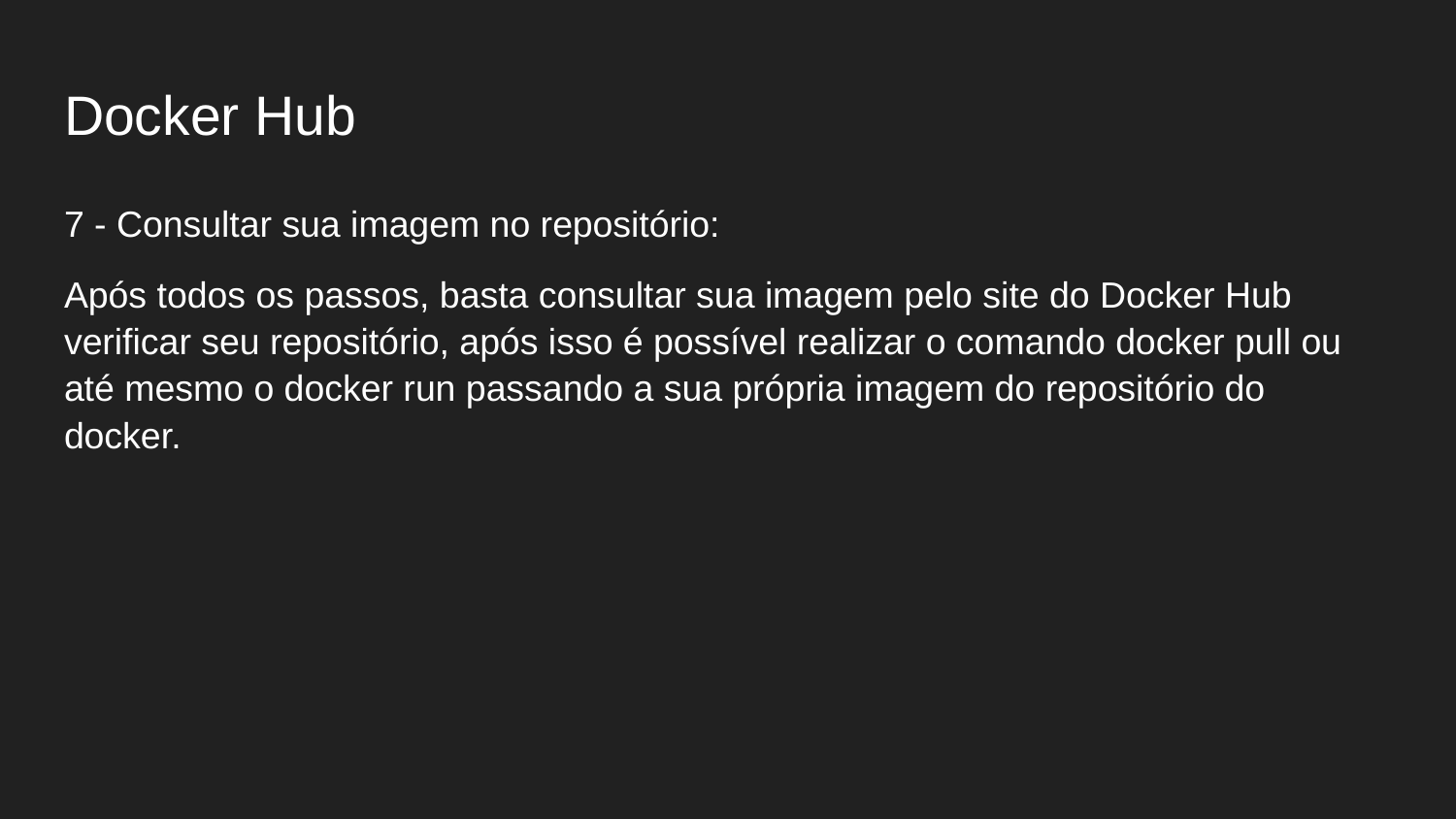

# Docker Hub
7 - Consultar sua imagem no repositório:
Após todos os passos, basta consultar sua imagem pelo site do Docker Hub verificar seu repositório, após isso é possível realizar o comando docker pull ou até mesmo o docker run passando a sua própria imagem do repositório do docker.